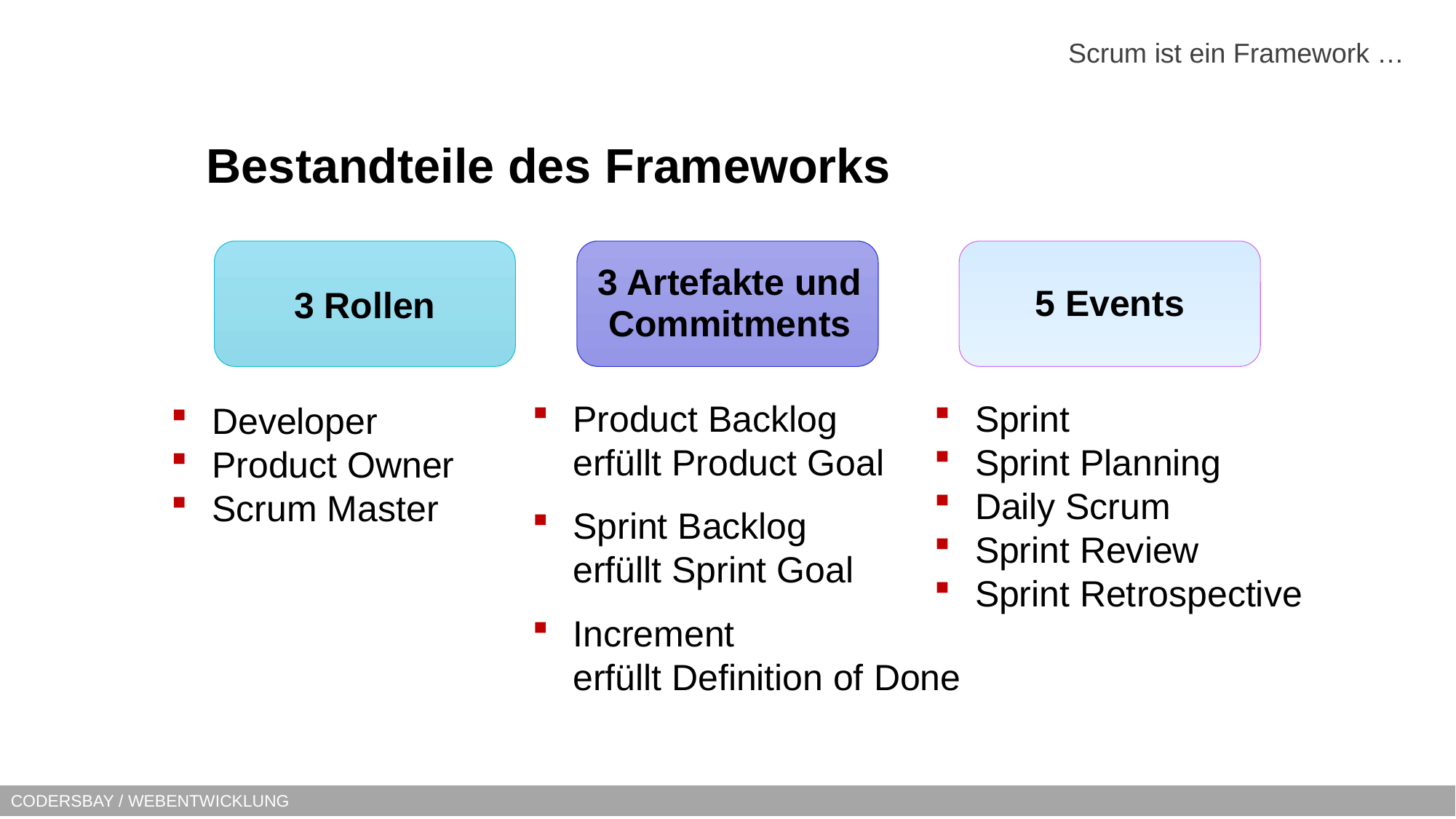

Scrum ist ein Framework …
# Bestandteile des Frameworks
3 Rollen
5 Events
3 Artefakte und Commitments
Product Backlog
erfüllt Product Goal

Sprint Backlog
erfüllt Sprint Goal
Increment
erfüllt Definition of Done
Sprint
Sprint Planning
Daily Scrum
Sprint Review
Sprint Retrospective
Developer
Product Owner
Scrum Master